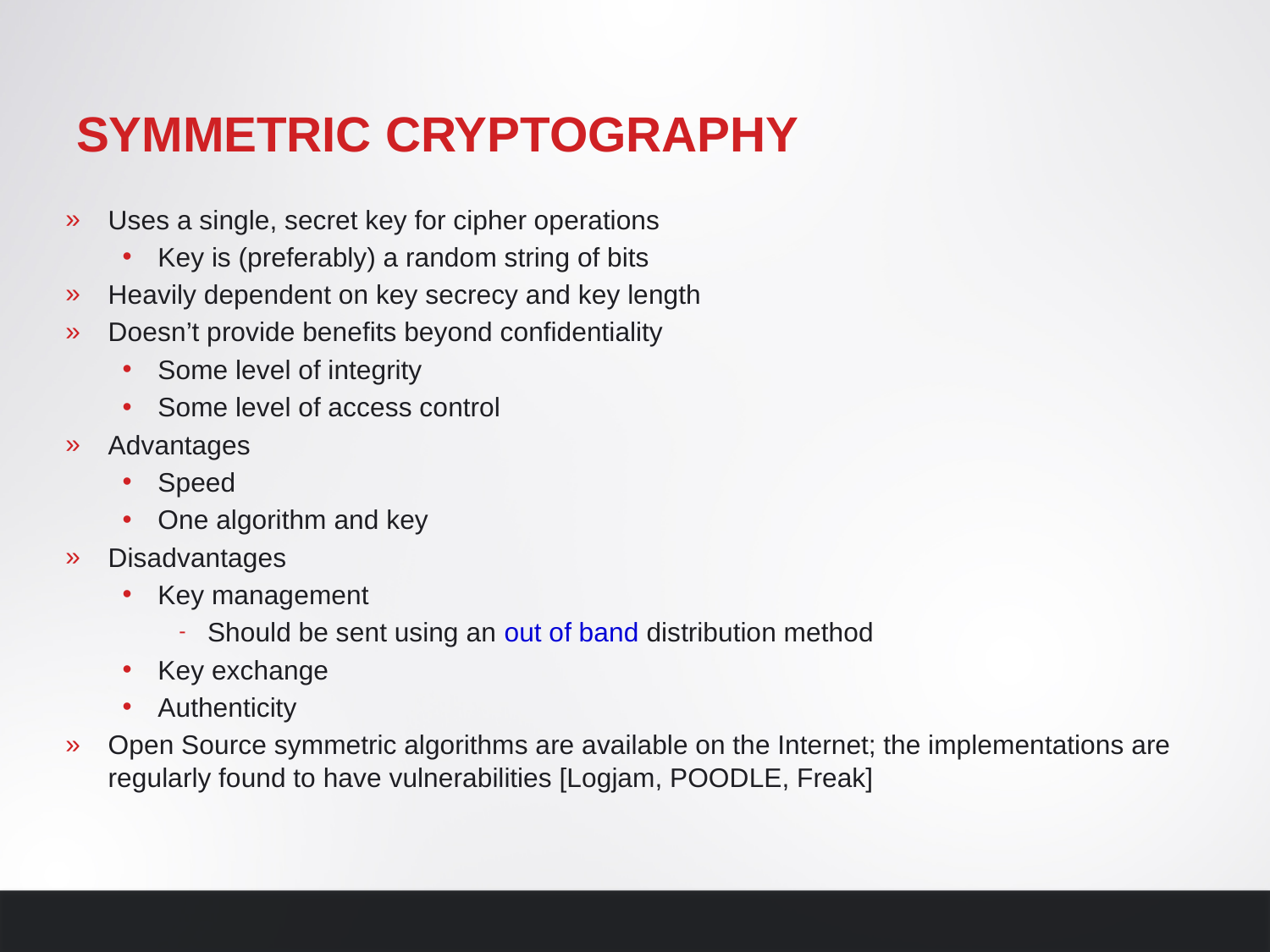

# Symmetric Cryptography
Uses a single, secret key for cipher operations
Key is (preferably) a random string of bits
Heavily dependent on key secrecy and key length
Doesn’t provide benefits beyond confidentiality
Some level of integrity
Some level of access control
Advantages
Speed
One algorithm and key
Disadvantages
Key management
Should be sent using an out of band distribution method
Key exchange
Authenticity
Open Source symmetric algorithms are available on the Internet; the implementations are regularly found to have vulnerabilities [Logjam, POODLE, Freak]